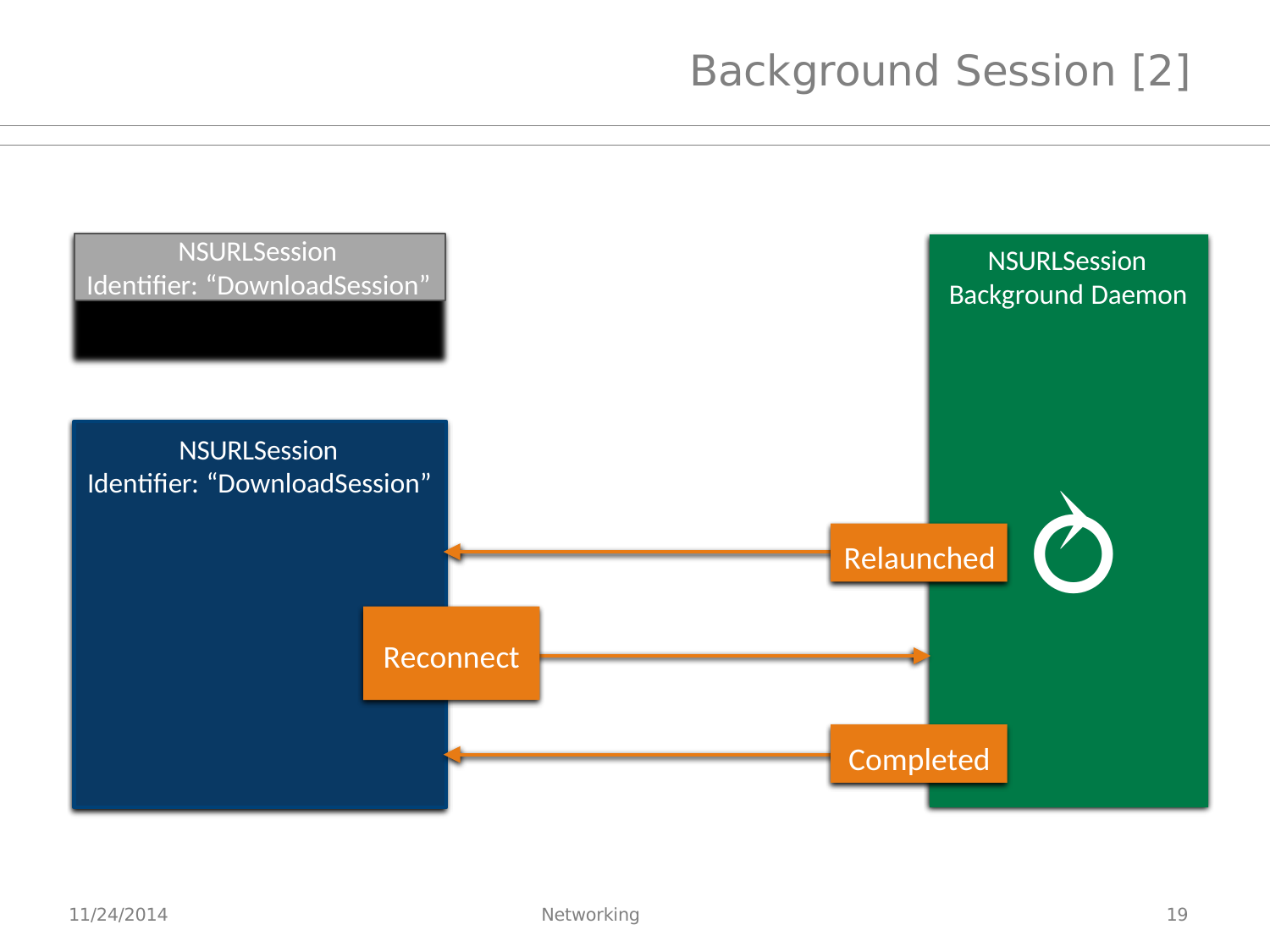

# Background Session [2]

NSURLSession Identifier: “DownloadSession”

NSURLSession Background Daemon

NSURLSession Identifier: “DownloadSession”
⥁

Relaunched

Reconnect

Completed

11/24/2014
Networking
19